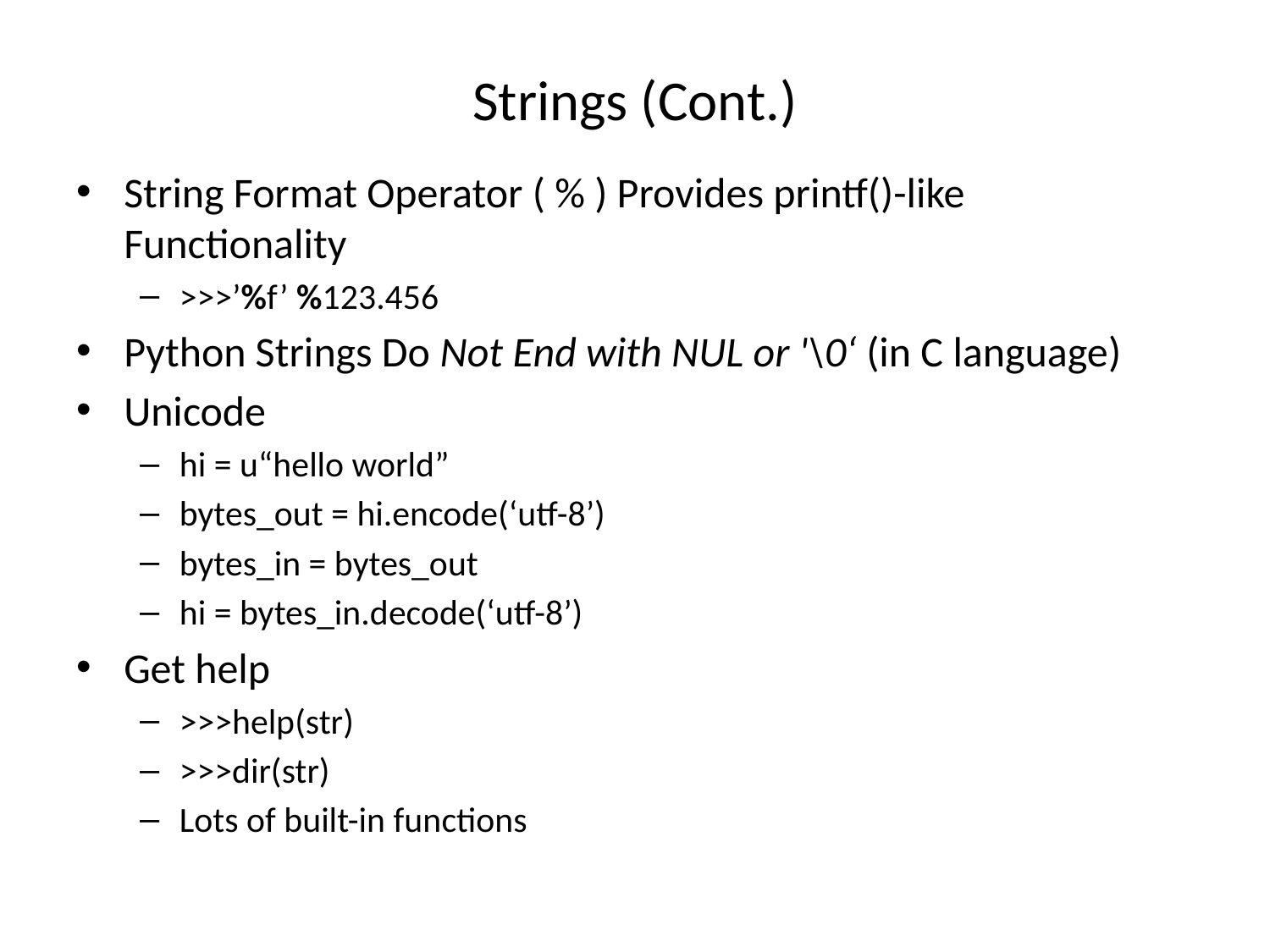

# Strings (Cont.)
String Format Operator ( % ) Provides printf()-like Functionality
>>>’%f’ %123.456
Python Strings Do Not End with NUL or '\0‘ (in C language)
Unicode
hi = u“hello world”
bytes_out = hi.encode(‘utf-8’)
bytes_in = bytes_out
hi = bytes_in.decode(‘utf-8’)
Get help
>>>help(str)
>>>dir(str)
Lots of built-in functions